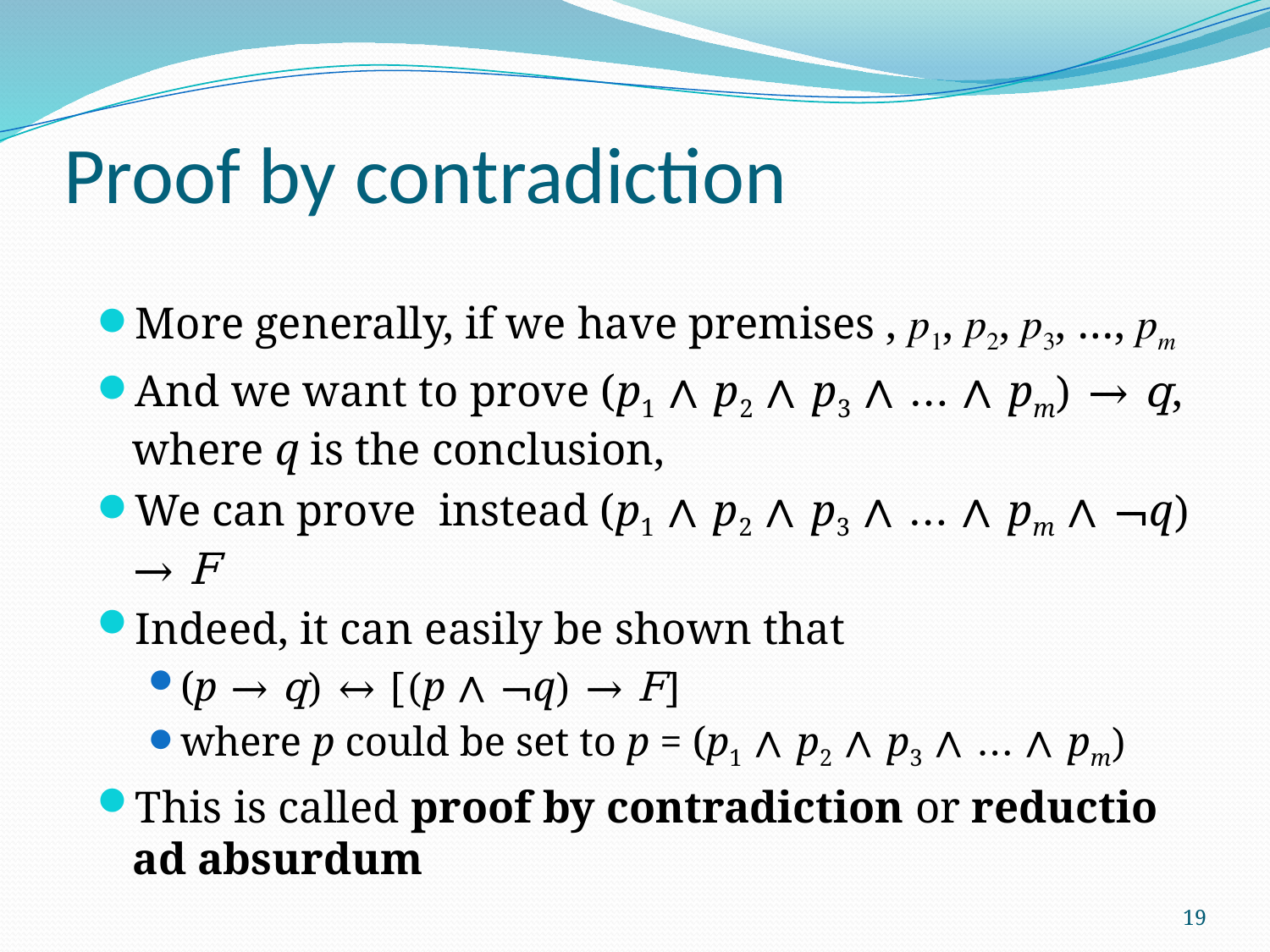

# Proof by contradiction

More generally, if we have premises , p1, p2, p3, …, pm
And we want to prove (p1 ∧ p2 ∧ p3 ∧ … ∧ pm) → q, where q is the conclusion,
We can prove  instead (p1 ∧ p2 ∧ p3 ∧ … ∧ pm ∧ ¬q) → F
Indeed, it can easily be shown that
(p → q) ↔ [(p ∧ ¬q) → F]
where p could be set to p = (p1 ∧ p2 ∧ p3 ∧ … ∧ pm)
This is called proof by contradiction or reductio ad absurdum
19